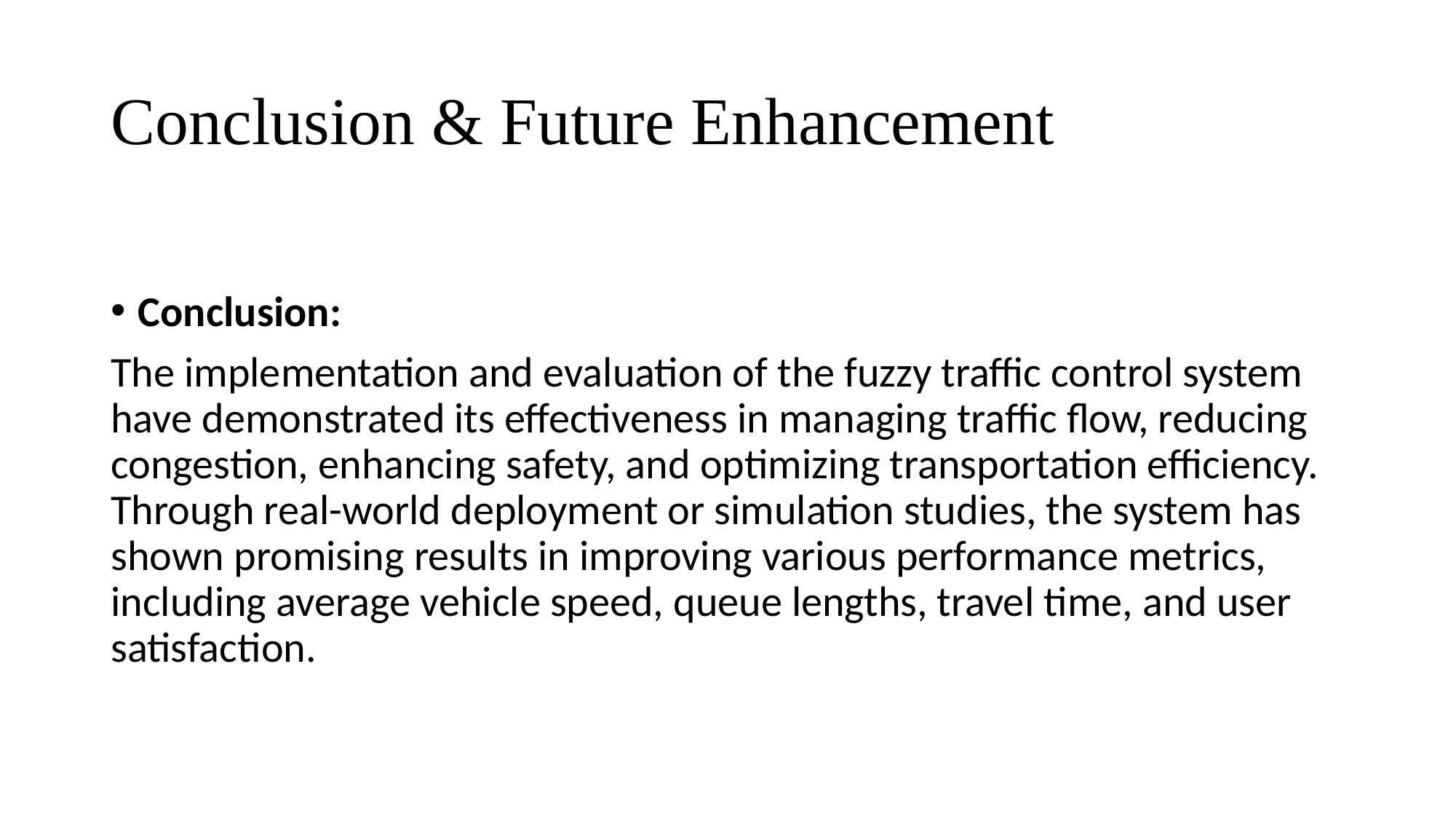

# Conclusion & Future Enhancement

Conclusion:
The implementation and evaluation of the fuzzy traffic control system have demonstrated its effectiveness in managing traffic flow, reducing congestion, enhancing safety, and optimizing transportation efficiency. Through real-world deployment or simulation studies, the system has shown promising results in improving various performance metrics, including average vehicle speed, queue lengths, travel time, and user satisfaction.